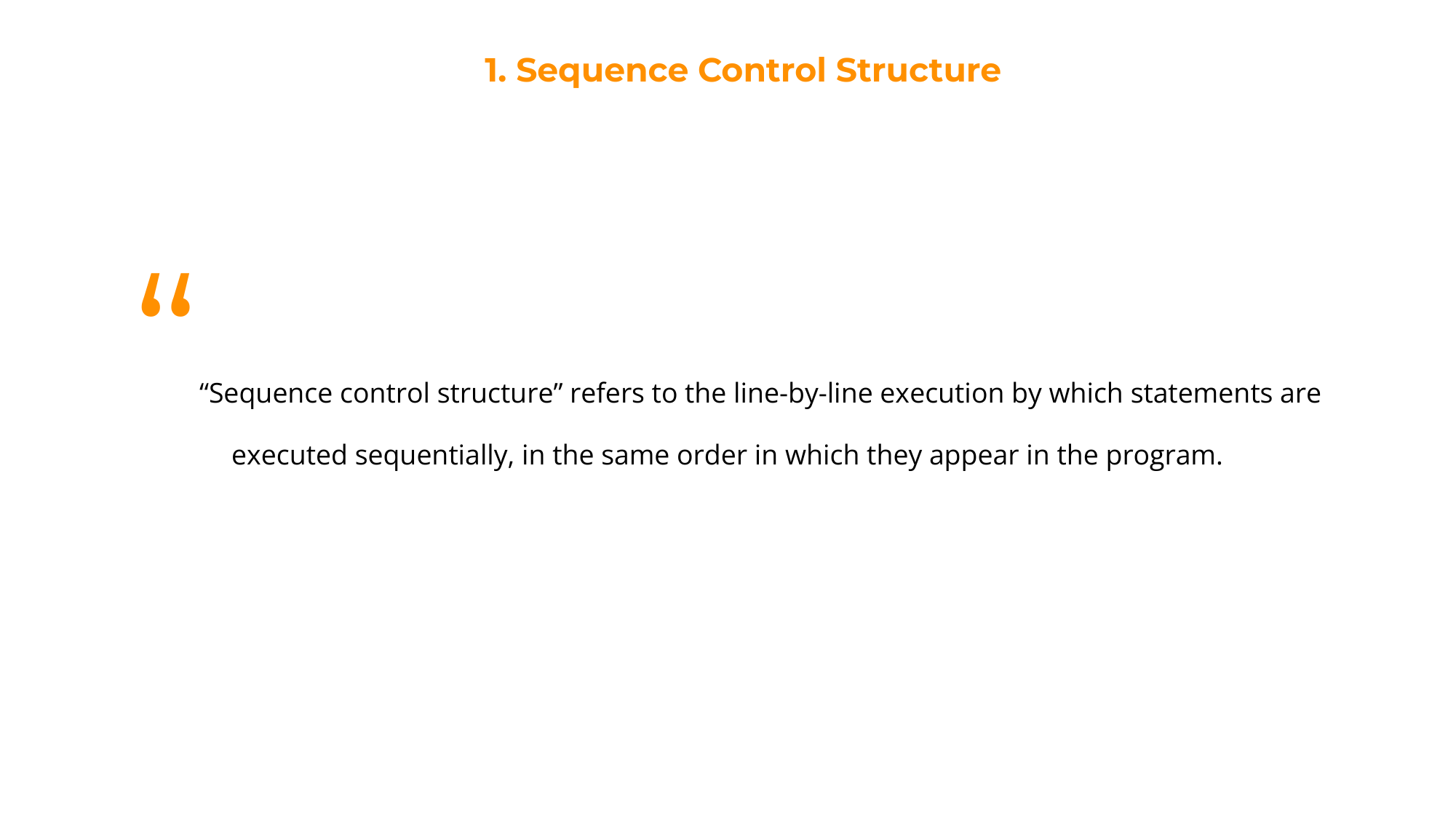

1. Sequence Control Structure
““Sequence control structure” refers to the line-by-line execution by which statements are executed sequentially, in the same order in which they appear in the program.